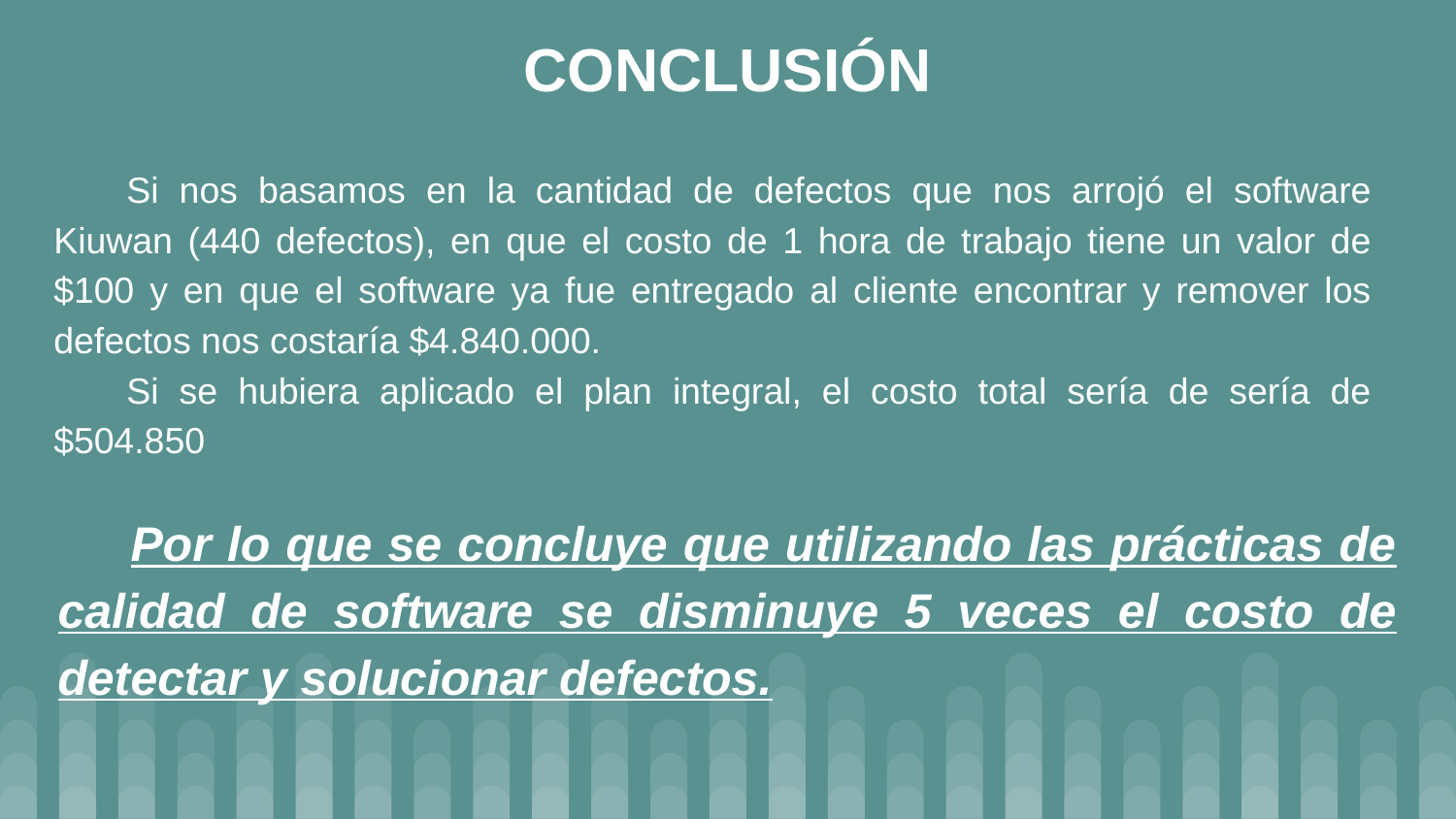

# CONCLUSIÓN
Si nos basamos en la cantidad de defectos que nos arrojó el software Kiuwan (440 defectos), en que el costo de 1 hora de trabajo tiene un valor de $100 y en que el software ya fue entregado al cliente encontrar y remover los defectos nos costaría $4.840.000.
Si se hubiera aplicado el plan integral, el costo total sería de sería de $504.850

Por lo que se concluye que utilizando las prácticas de calidad de software se disminuye 5 veces el costo de detectar y solucionar defectos.